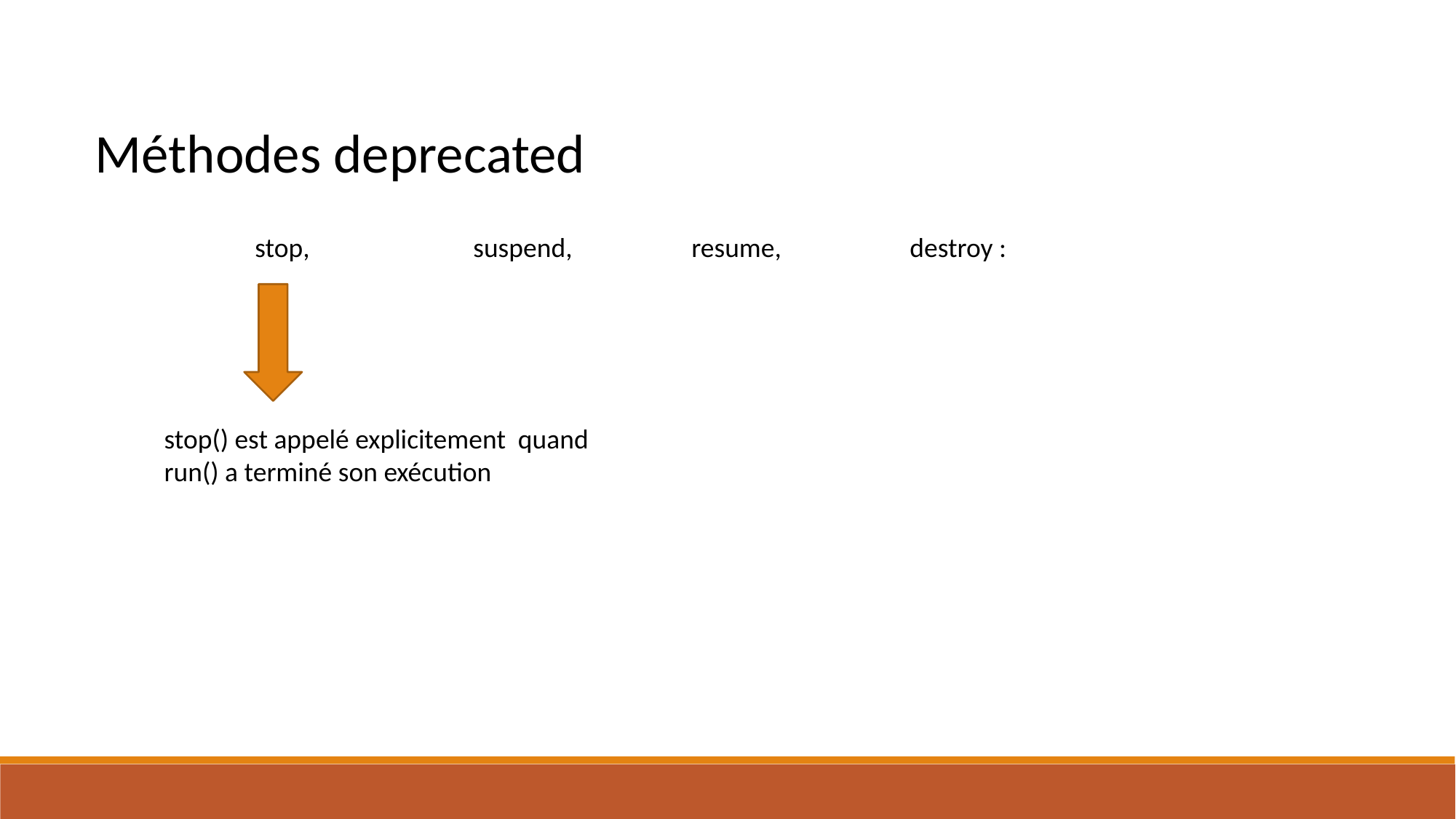

Méthodes deprecated
stop, 		suspend,		resume,		destroy :

stop() est appelé explicitement  quand run() a terminé son exécution